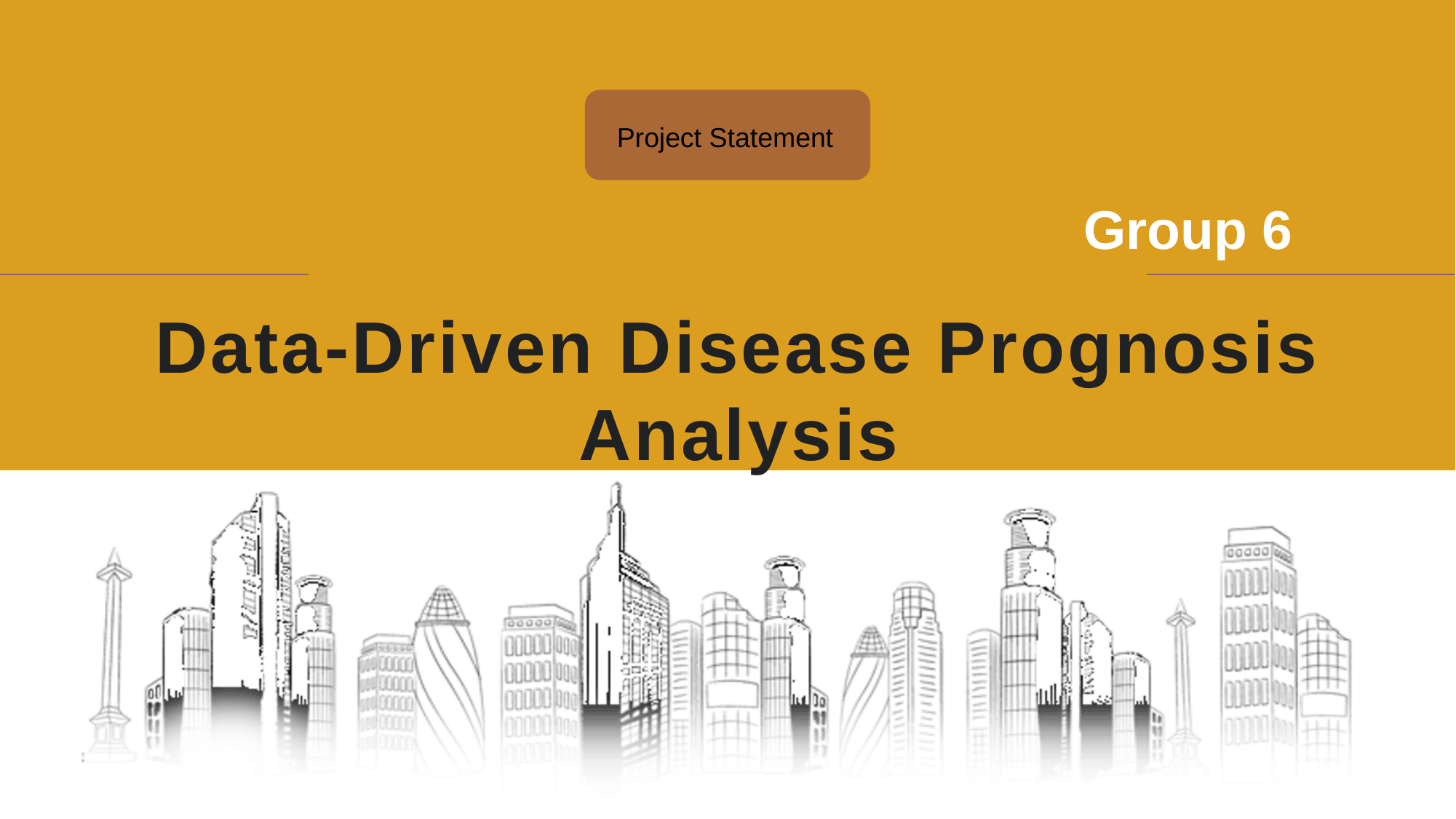

Project Statement
Group 6
# Data-Driven Disease Prognosis Analysis